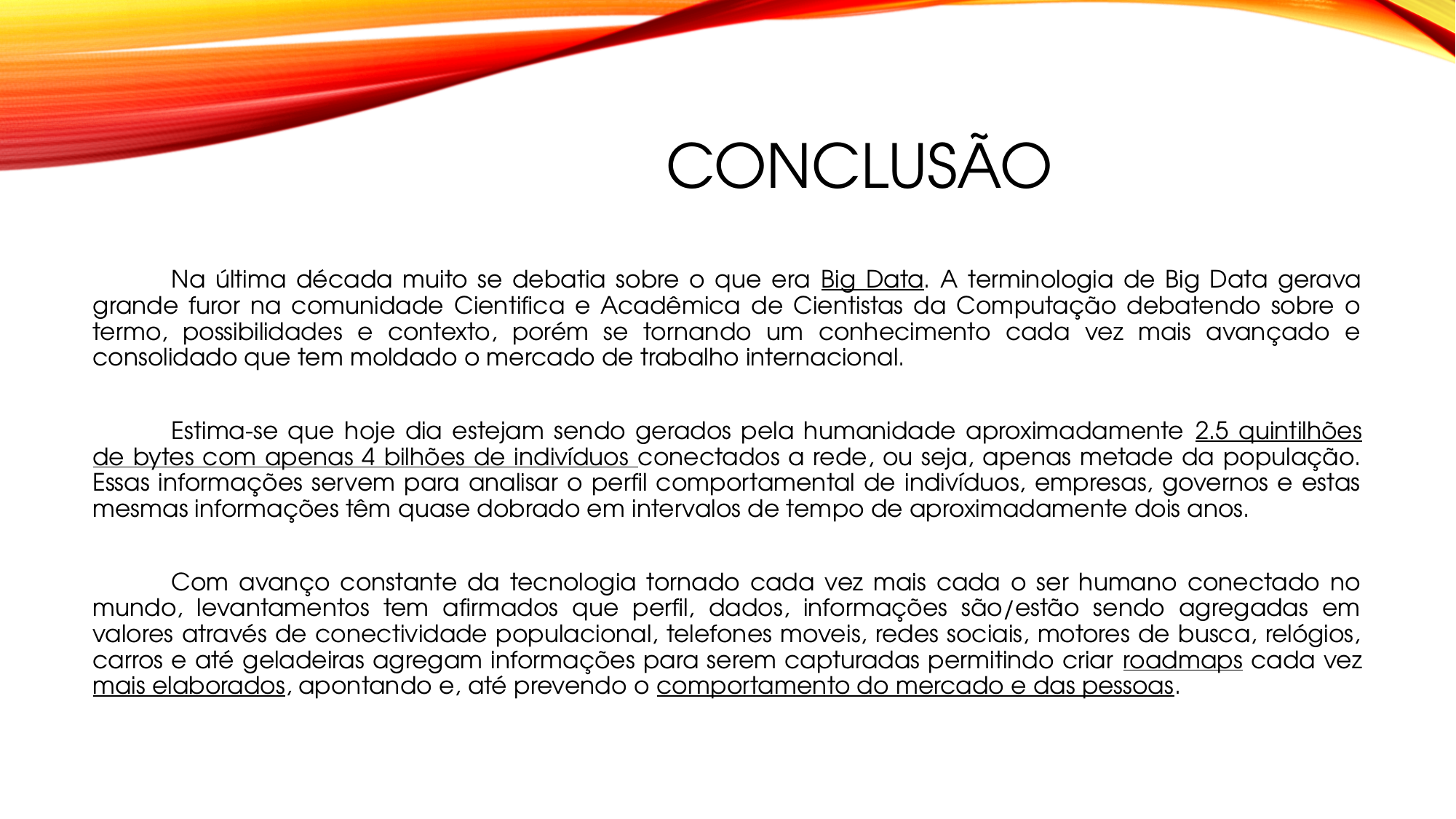

# Conclusão
	Na última década muito se debatia sobre o que era Big Data. A terminologia de Big Data gerava grande furor na comunidade Cientifica e Acadêmica de Cientistas da Computação debatendo sobre o termo, possibilidades e contexto, porém se tornando um conhecimento cada vez mais avançado e consolidado que tem moldado o mercado de trabalho internacional.

	Estima-se que hoje dia estejam sendo gerados pela humanidade aproximadamente 2.5 quintilhões de bytes com apenas 4 bilhões de indivíduos conectados a rede, ou seja, apenas metade da população. Essas informações servem para analisar o perfil comportamental de indivíduos, empresas, governos e estas mesmas informações têm quase dobrado em intervalos de tempo de aproximadamente dois anos.

	Com avanço constante da tecnologia tornado cada vez mais cada o ser humano conectado no mundo, levantamentos tem afirmados que perfil, dados, informações são/estão sendo agregadas em valores através de conectividade populacional, telefones moveis, redes sociais, motores de busca, relógios, carros e até geladeiras agregam informações para serem capturadas permitindo criar roadmaps cada vez mais elaborados, apontando e, até prevendo o comportamento do mercado e das pessoas.